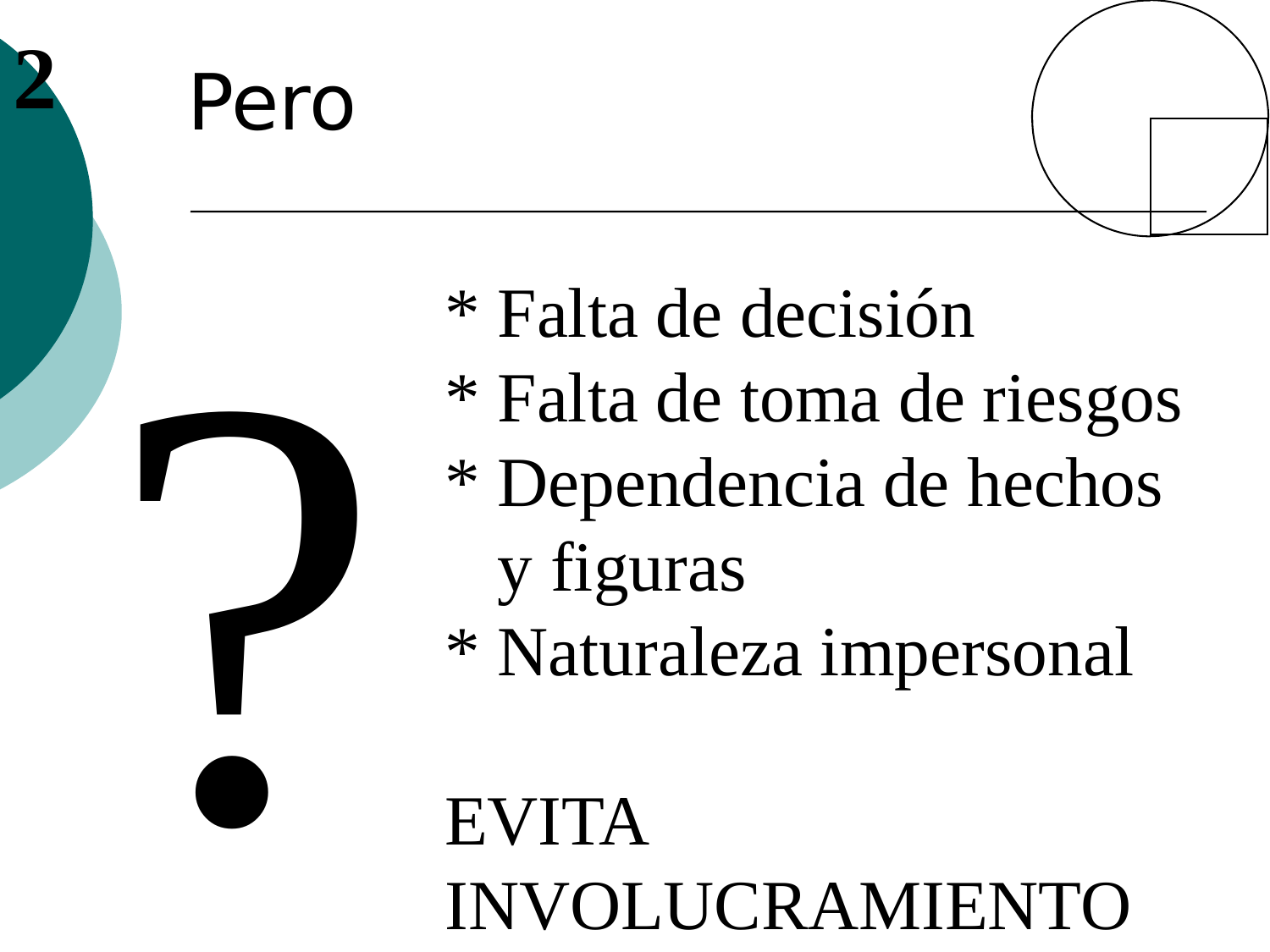

2
Pero

?
* Falta de decisión
* Falta de toma de riesgos
* Dependencia de hechos
   y figuras
* Naturaleza impersonal

EVITA
INVOLUCRAMIENTO